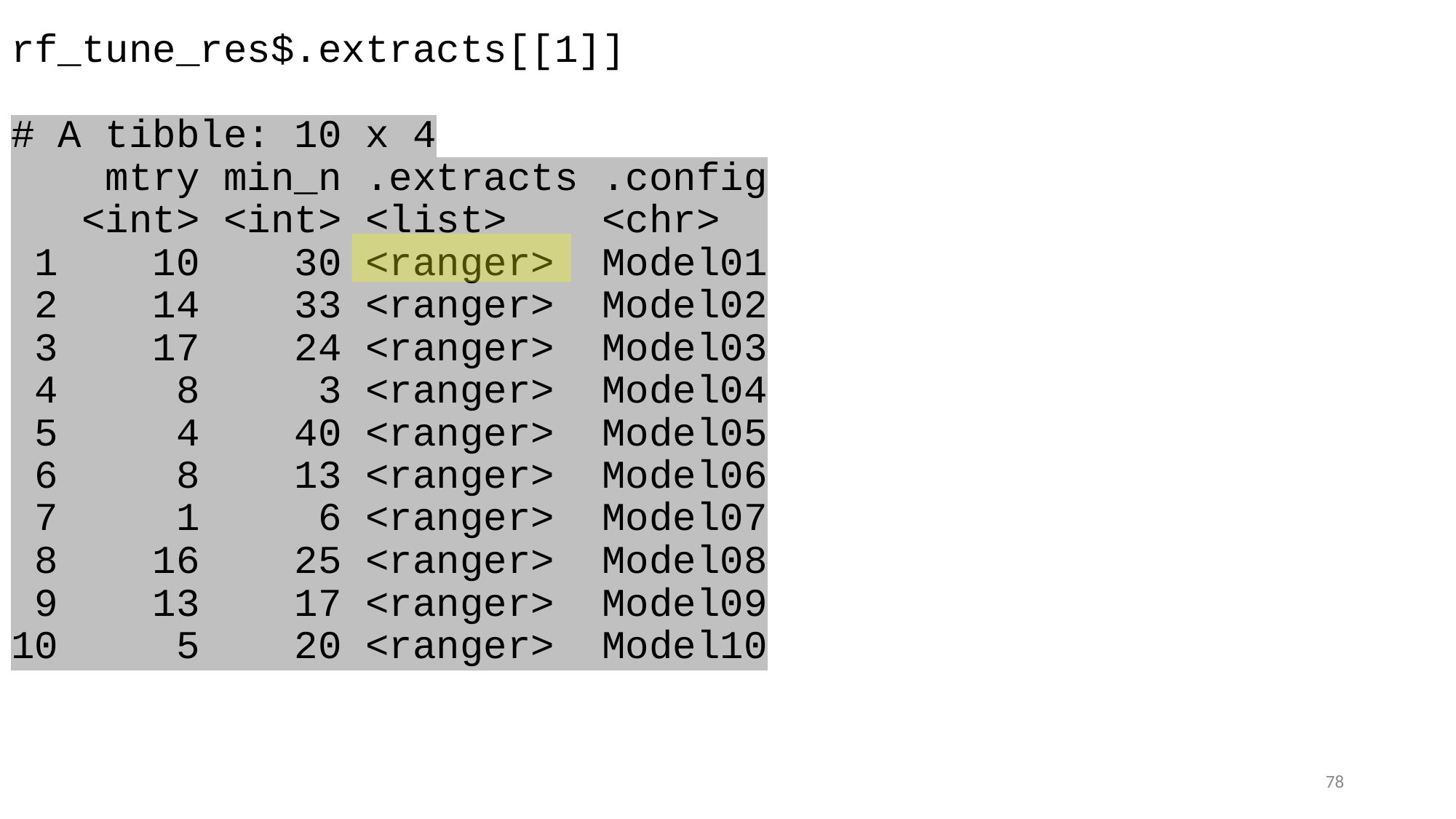

rf_tune_res$.extracts[[1]]

# A tibble: 10 x 4
    mtry min_n .extracts .config
   <int> <int> <list>    <chr>
 1    10    30 <ranger>  Model01
 2    14    33 <ranger>  Model02
 3    17    24 <ranger>  Model03
 4     8     3 <ranger>  Model04
 5     4    40 <ranger>  Model05
 6     8    13 <ranger>  Model06
 7     1     6 <ranger>  Model07
 8    16    25 <ranger>  Model08
 9    13    17 <ranger>  Model09
10     5    20 <ranger>  Model10

78